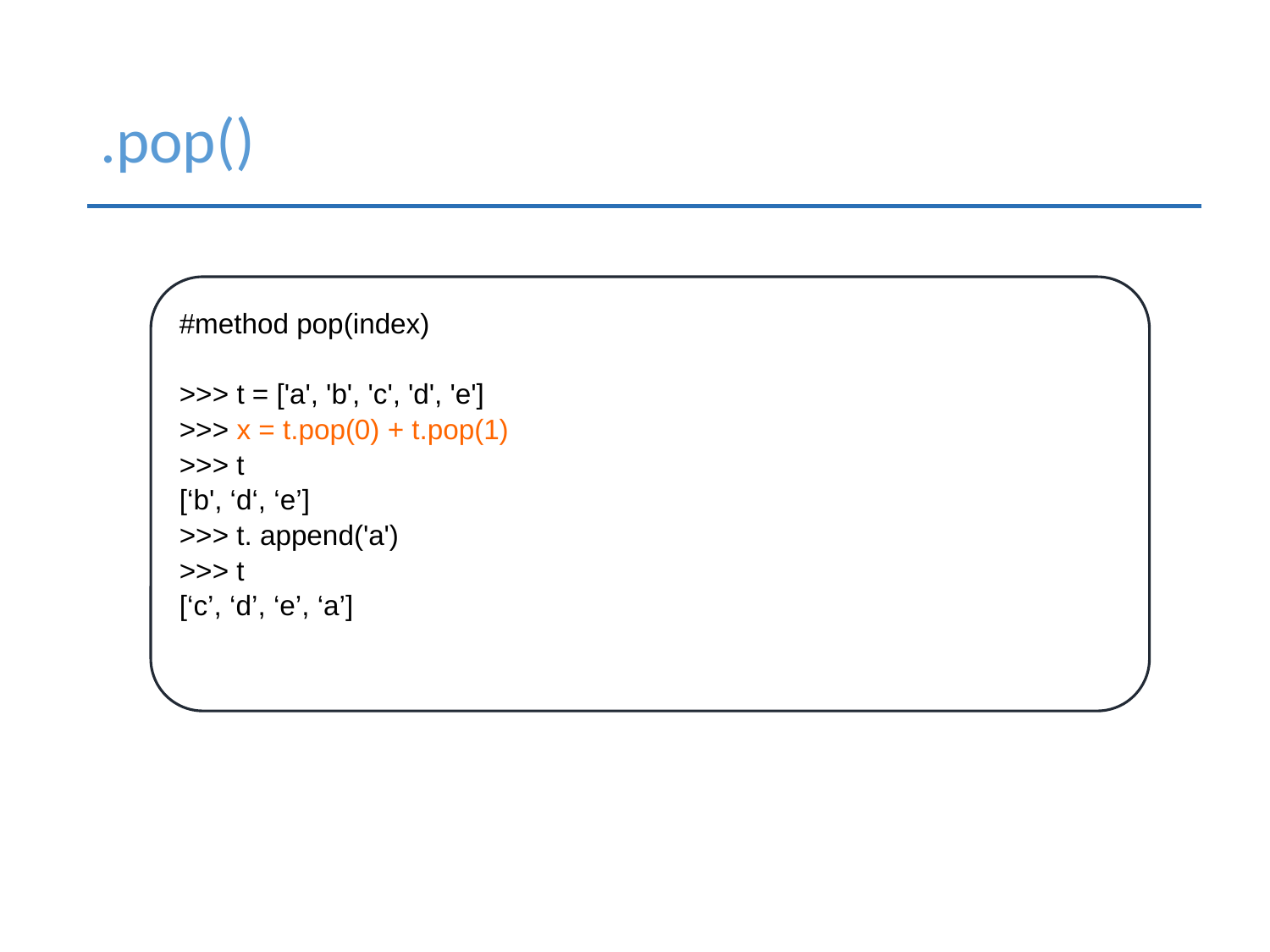

# .pop()

#method pop(index)

>>> t = ['a', 'b', 'c', 'd', 'e']
>>> x = t.pop(0) + t.pop(1)
>>> t
[‘b', ‘d‘, ‘e’]
>>> t. append('a')
>>> t
[‘c’, ‘d’, ‘e’, ‘a’]